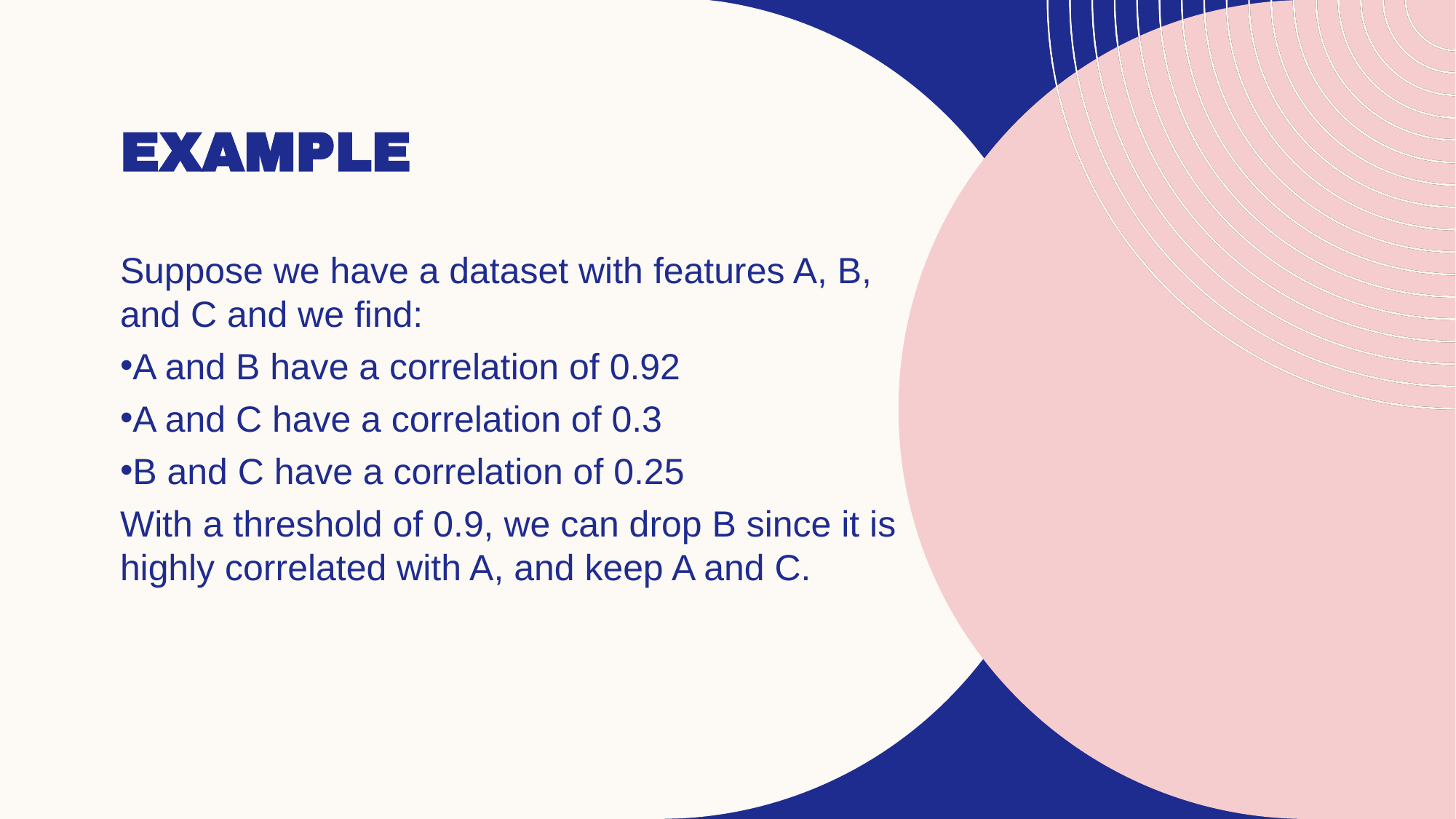

# Example
Suppose we have a dataset with features A, B, and C and we find:
A and B have a correlation of 0.92
A and C have a correlation of 0.3
B and C have a correlation of 0.25
With a threshold of 0.9, we can drop B since it is highly correlated with A, and keep A and C.